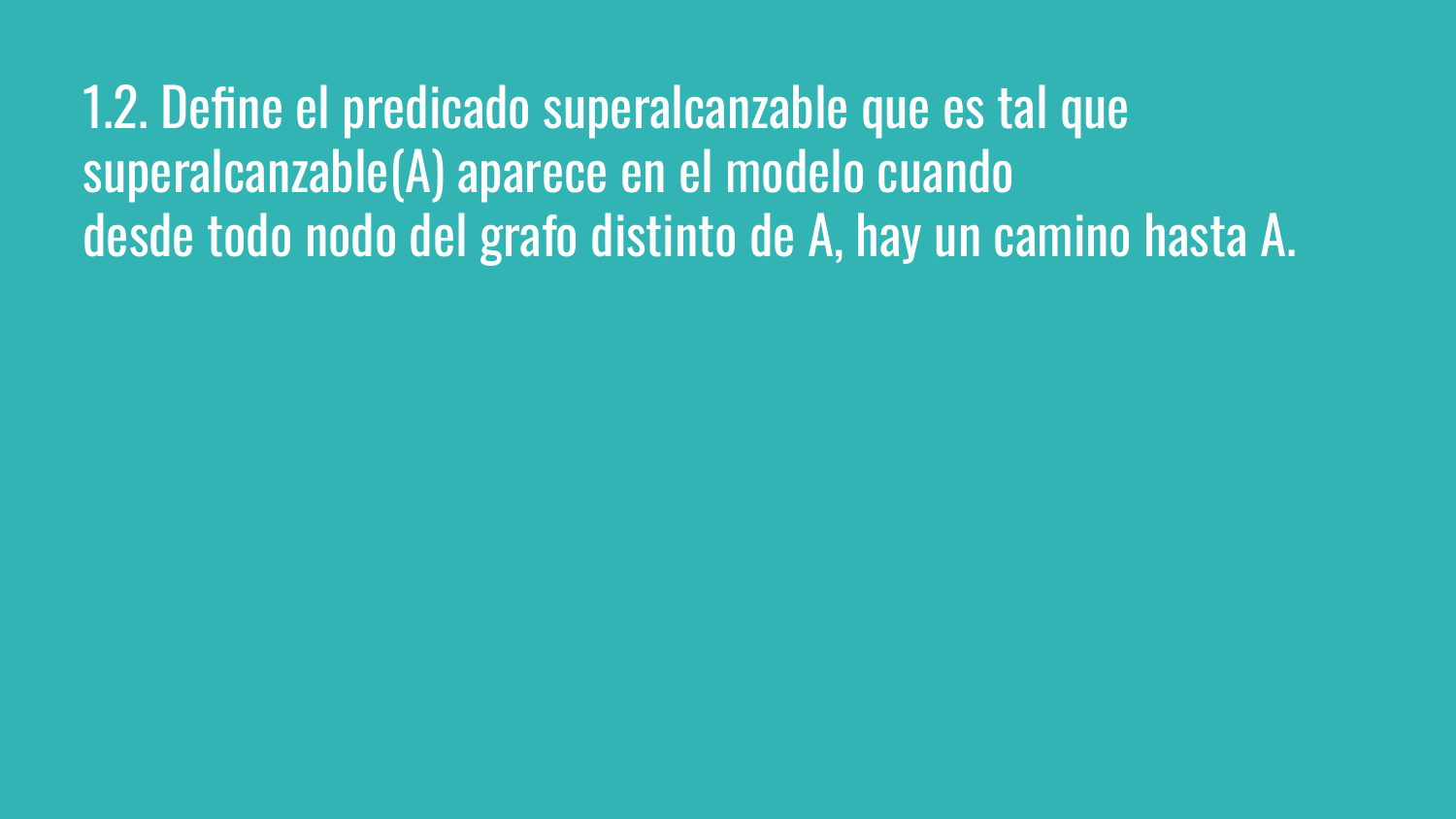

# 1.2. Define el predicado superalcanzable que es tal que superalcanzable(A) aparece en el modelo cuando
desde todo nodo del grafo distinto de A, hay un camino hasta A.